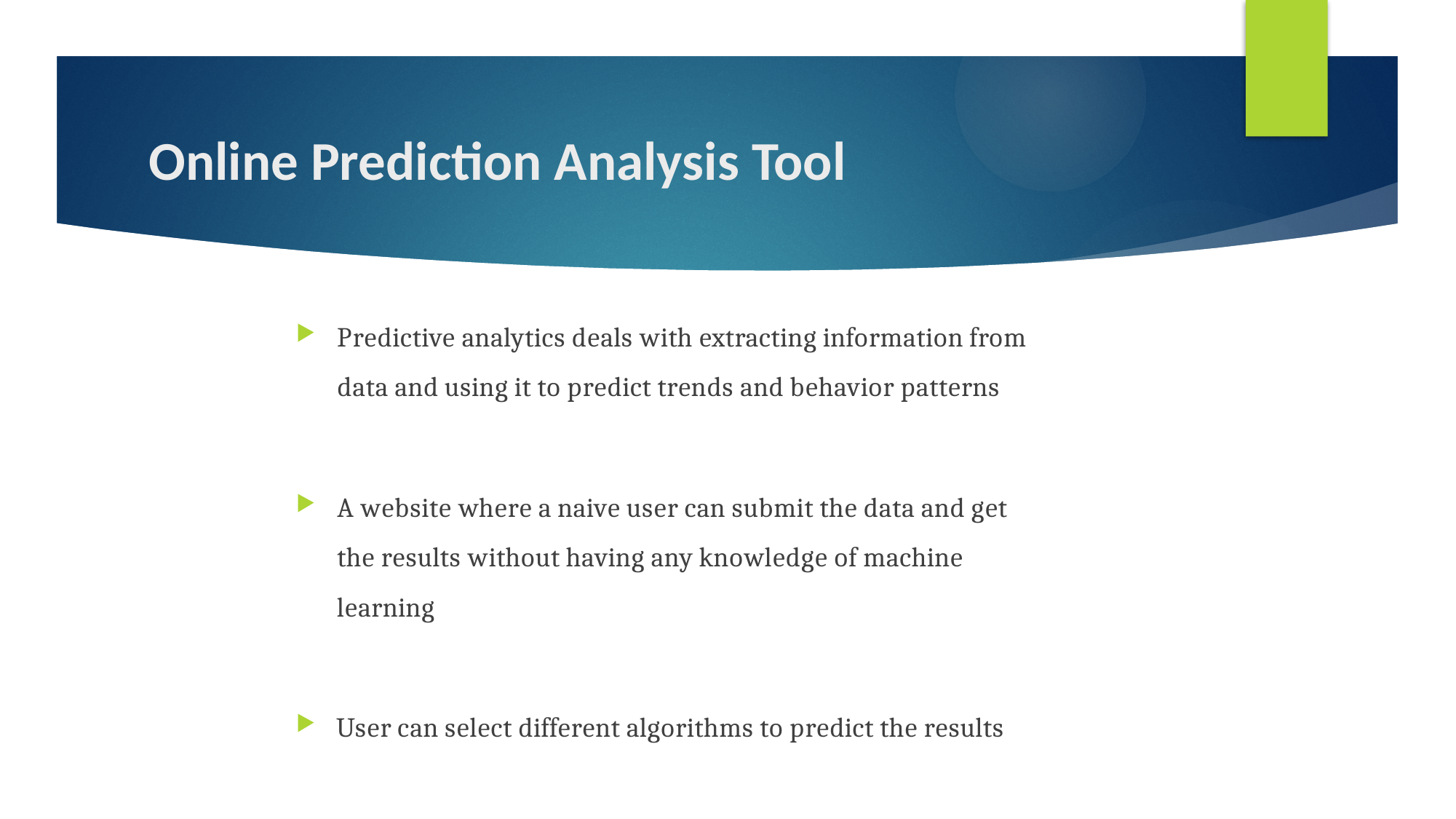

# Online Prediction Analysis Tool
Predictive analytics deals with extracting information from data and using it to predict trends and behavior patterns

A website where a naive user can submit the data and get the results without having any knowledge of machine learning

User can select different algorithms to predict the results